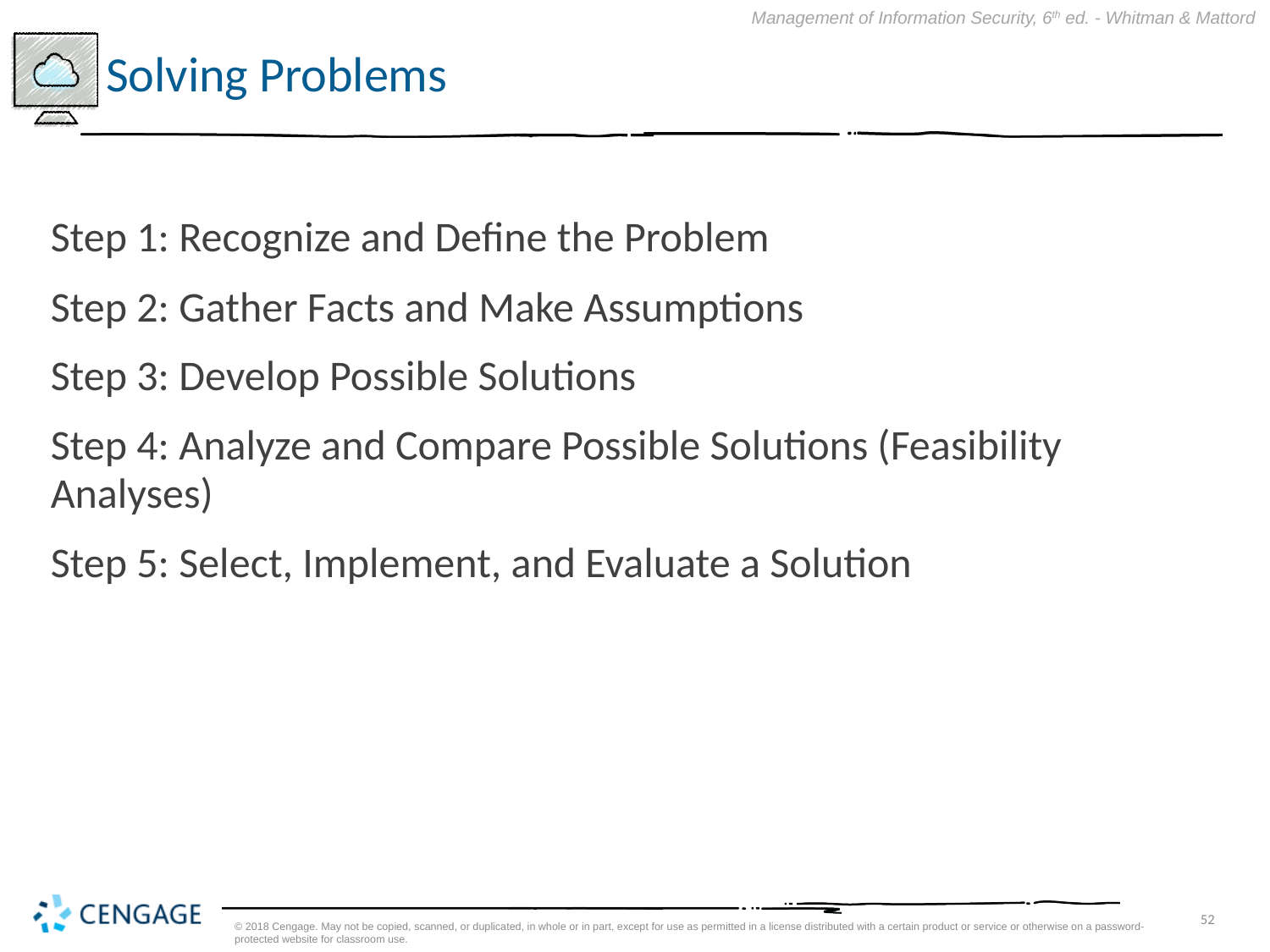

# Solving Problems
Step 1: Recognize and Define the Problem
Step 2: Gather Facts and Make Assumptions
Step 3: Develop Possible Solutions
Step 4: Analyze and Compare Possible Solutions (Feasibility Analyses)
Step 5: Select, Implement, and Evaluate a Solution